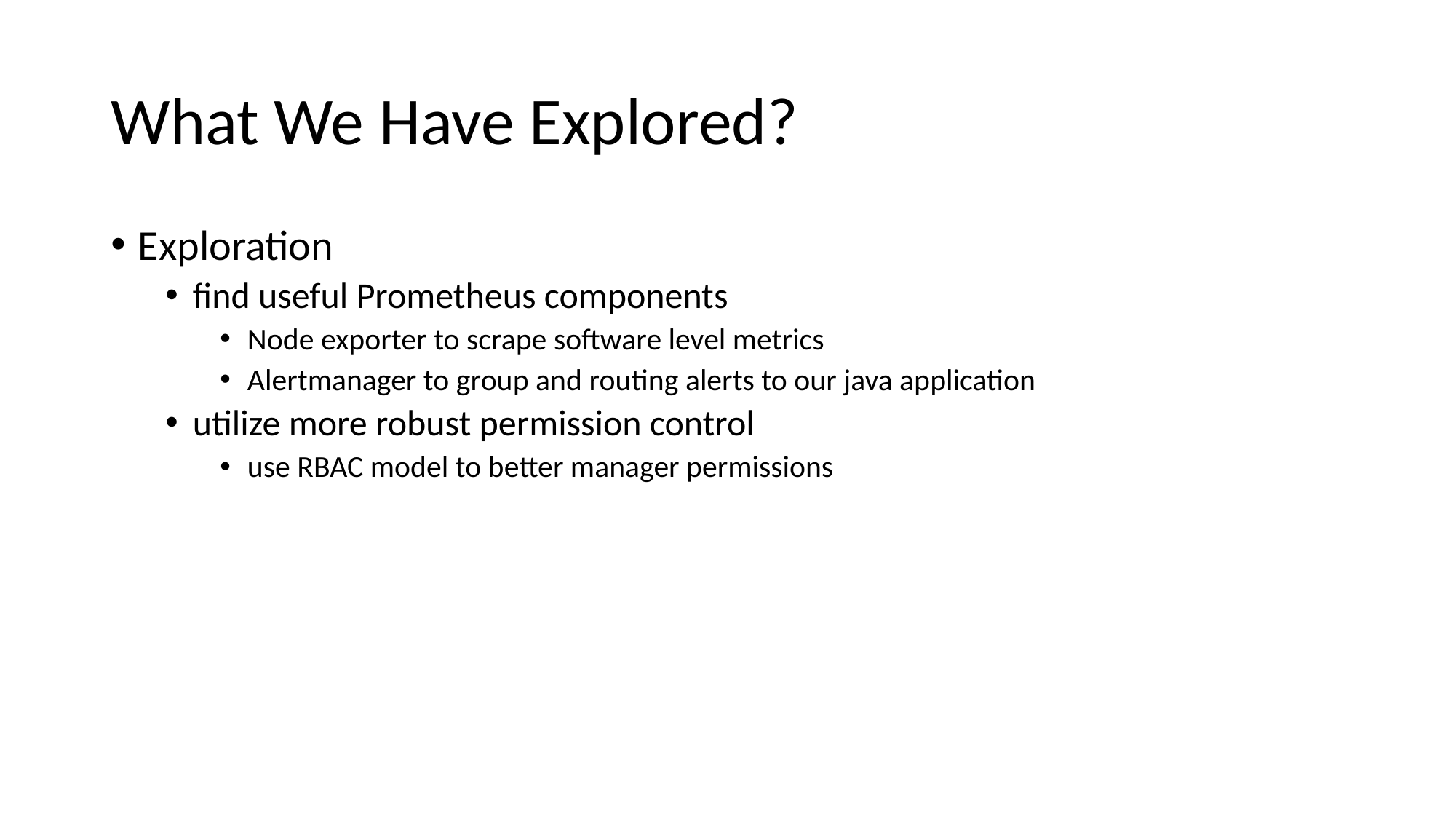

# What We Have Explored?
Exploration
find useful Prometheus components
Node exporter to scrape software level metrics
Alertmanager to group and routing alerts to our java application
utilize more robust permission control
use RBAC model to better manager permissions